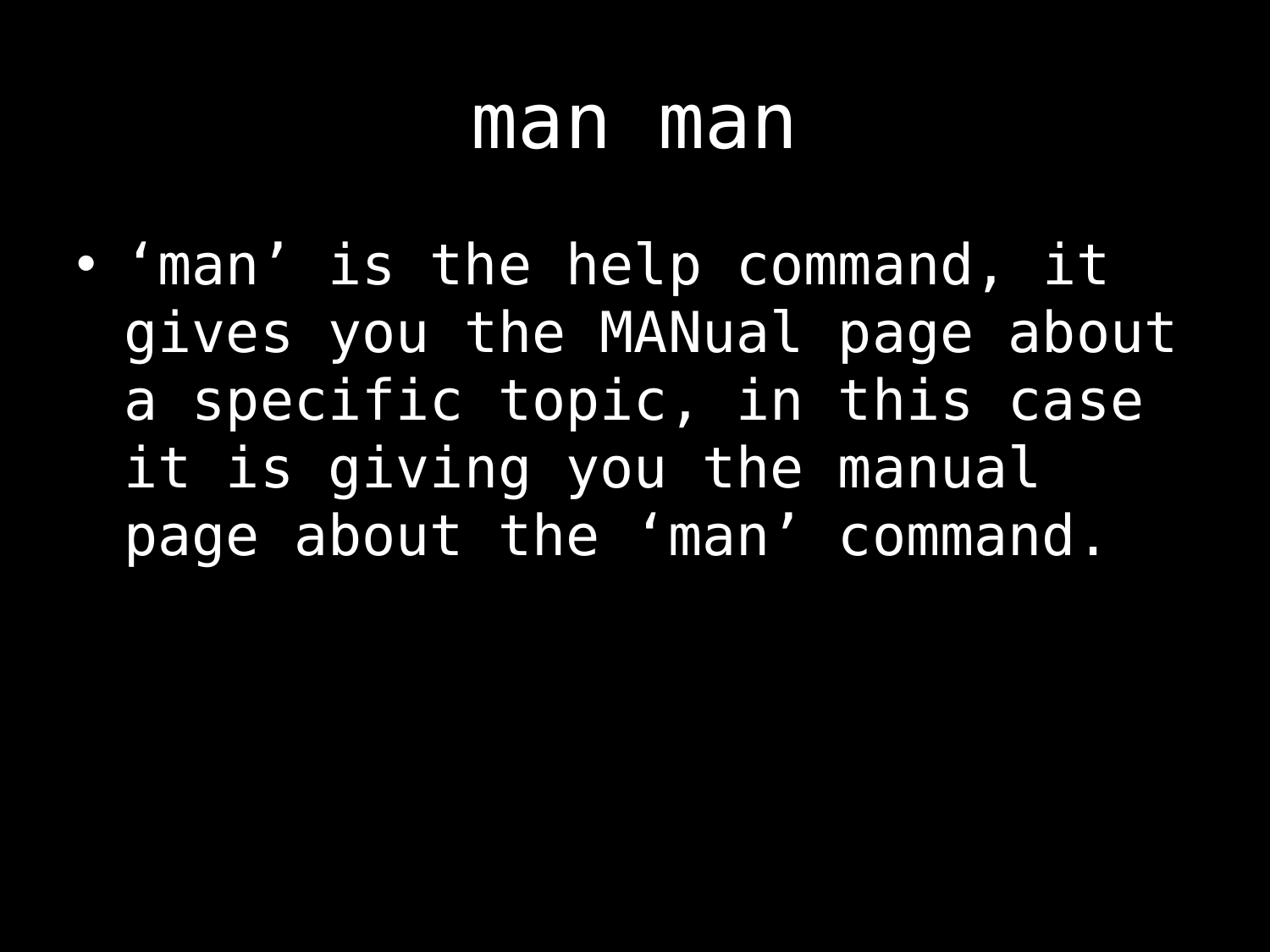

# man man
‘man’ is the help command, it gives you the MANual page about a specific topic, in this case it is giving you the manual page about the ‘man’ command.